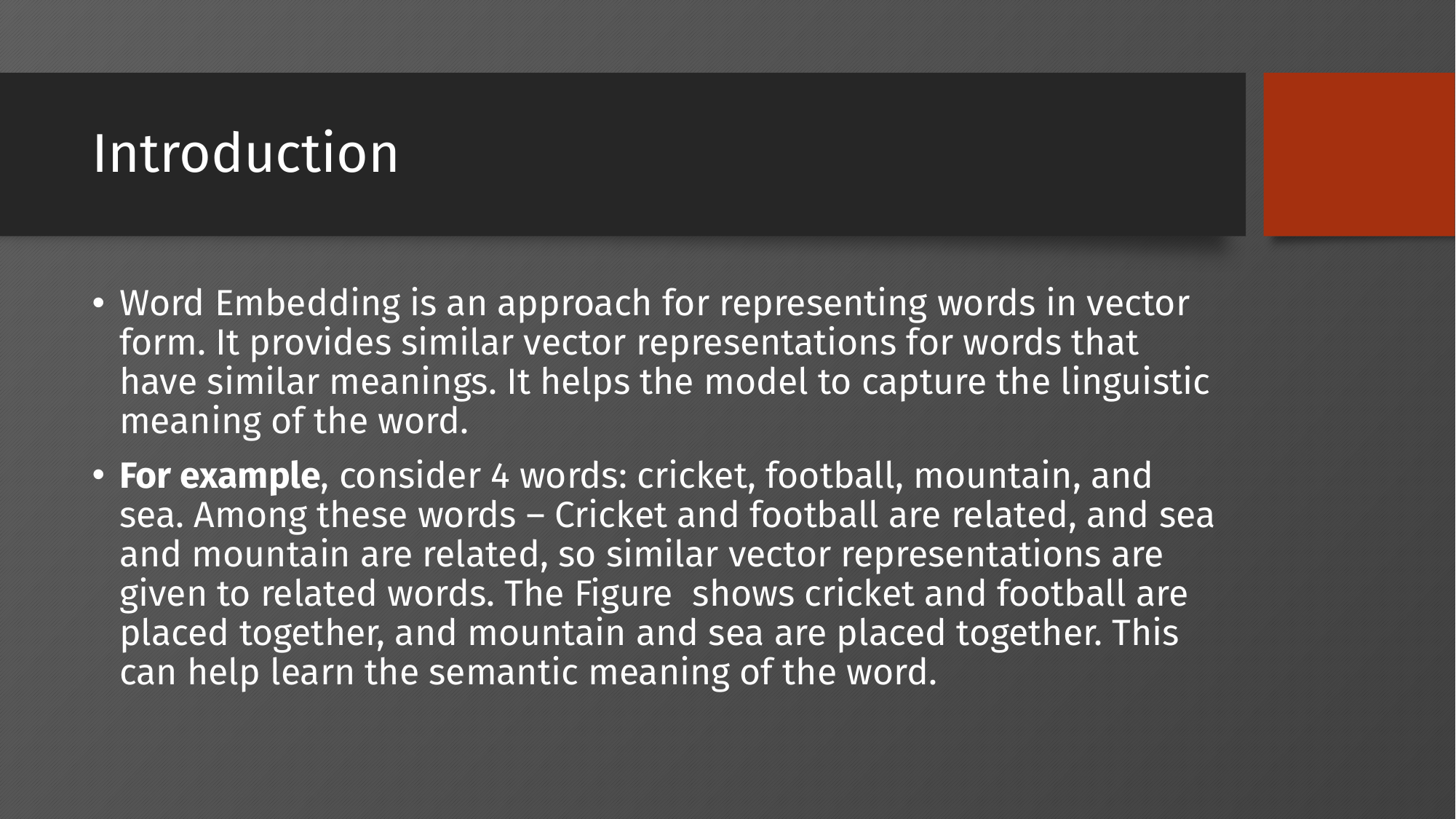

# Introduction
Word Embedding is an approach for representing words in vector form. It provides similar vector representations for words that have similar meanings. It helps the model to capture the linguistic meaning of the word.
For example, consider 4 words: cricket, football, mountain, and sea. Among these words – Cricket and football are related, and sea and mountain are related, so similar vector representations are given to related words. The Figure  shows cricket and football are placed together, and mountain and sea are placed together. This can help learn the semantic meaning of the word.